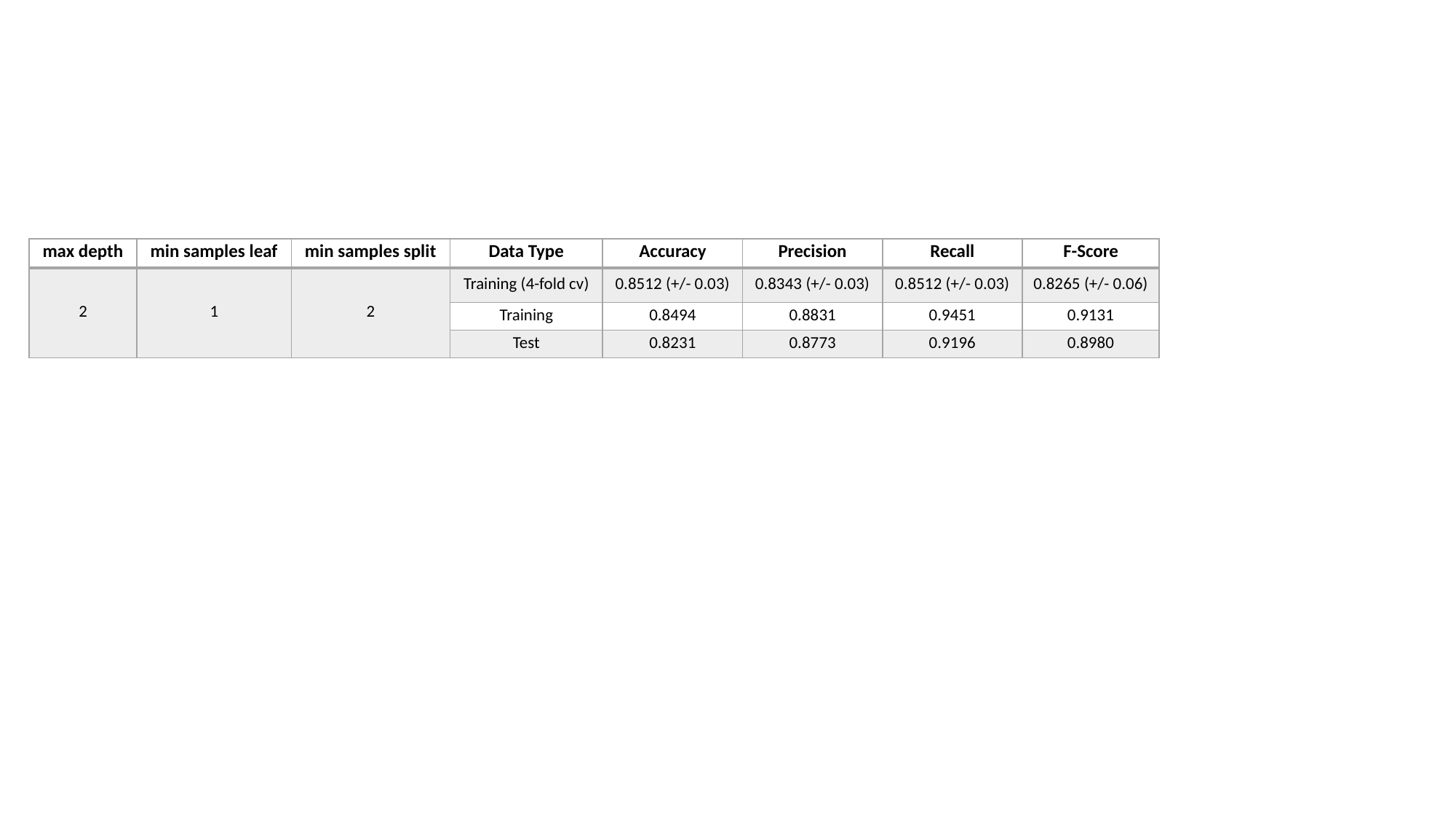

| max depth | min samples leaf | min samples split | Data Type | Accuracy | Precision | Recall | F-Score |
| --- | --- | --- | --- | --- | --- | --- | --- |
| 2 | 1 | 2 | Training (4-fold cv) | 0.8512 (+/- 0.03) | 0.8343 (+/- 0.03) | 0.8512 (+/- 0.03) | 0.8265 (+/- 0.06) |
|  |  |  | Training | 0.8494 | 0.8831 | 0.9451 | 0.9131 |
|  |  |  | Test | 0.8231 | 0.8773 | 0.9196 | 0.8980 |